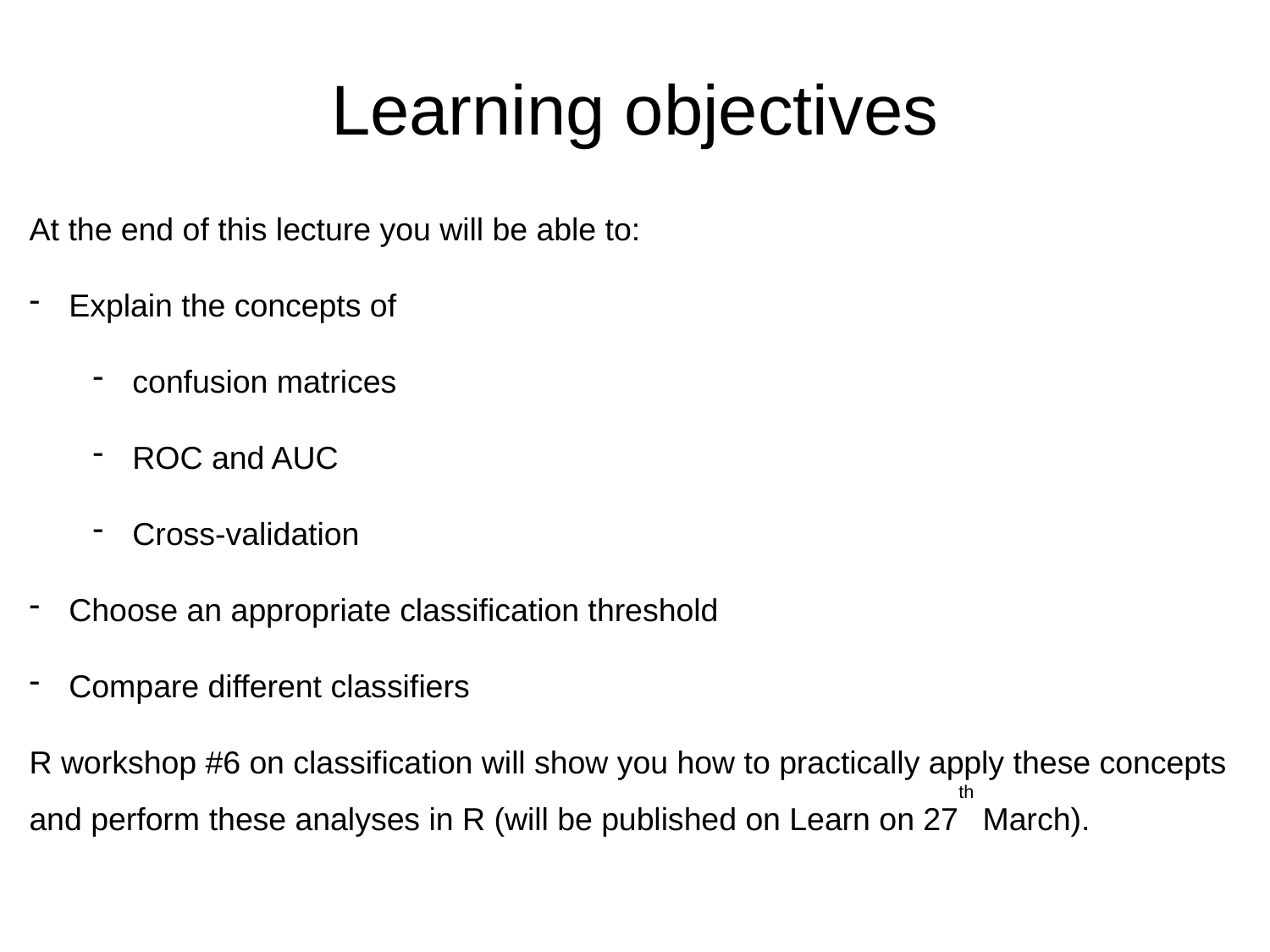

Learning objectives
At the end of this lecture you will be able to:

Explain the concepts of

confusion matrices

ROC and AUC

Cross-validation

Choose an appropriate classification threshold

Compare different classifiers

R workshop #6 on classification will show you how to practically apply these concepts and perform these analyses in R (will be published on Learn on 27th March).